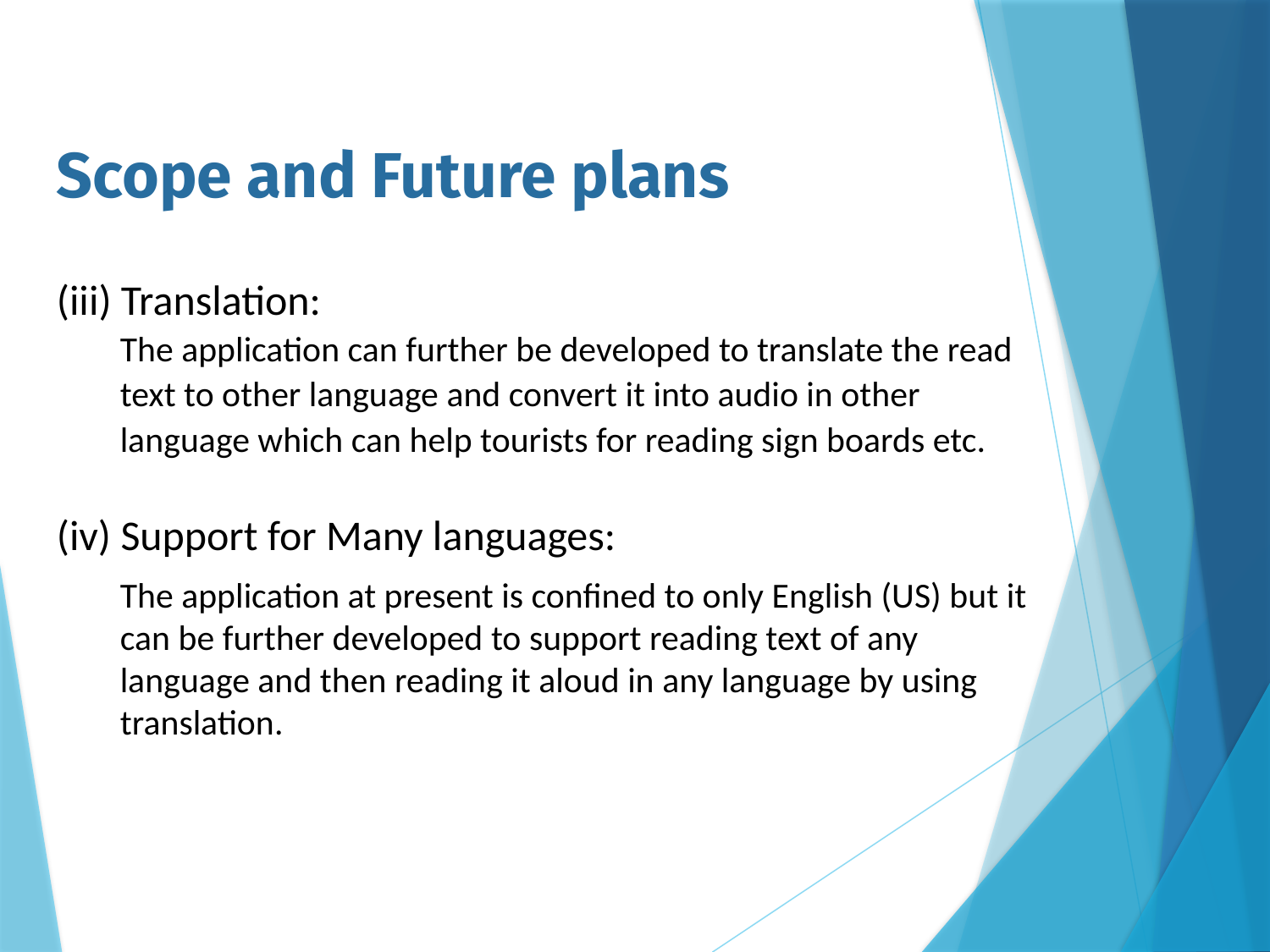

Scope and Future plans
(iii) Translation:
The application can further be developed to translate the read text to other language and convert it into audio in other language which can help tourists for reading sign boards etc.

(iv) Support for Many languages:
The application at present is confined to only English (US) but it can be further developed to support reading text of any language and then reading it aloud in any language by using translation.